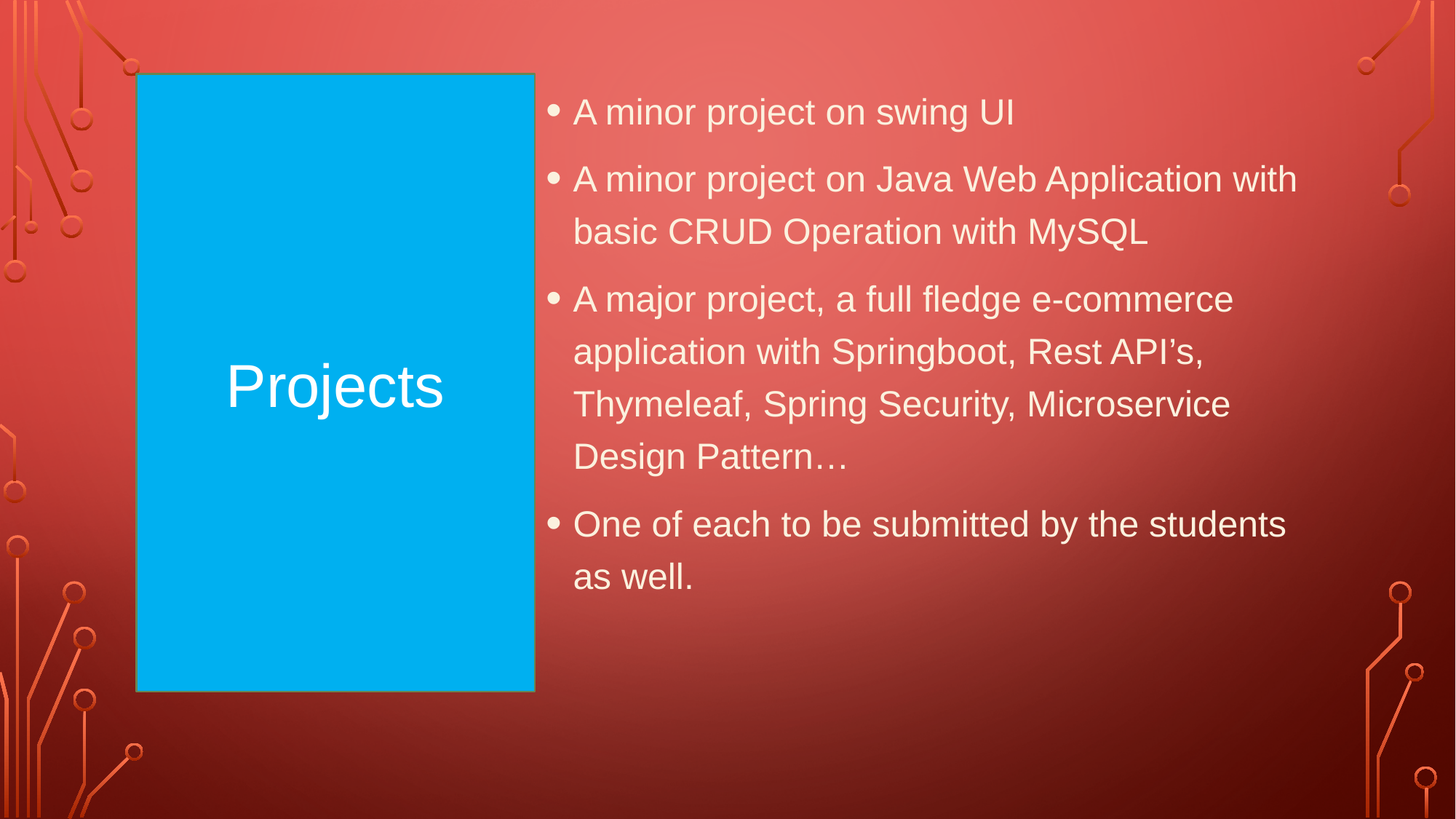

Projects
A minor project on swing UI
A minor project on Java Web Application with basic CRUD Operation with MySQL
A major project, a full fledge e-commerce application with Springboot, Rest API’s, Thymeleaf, Spring Security, Microservice Design Pattern…
One of each to be submitted by the students as well.